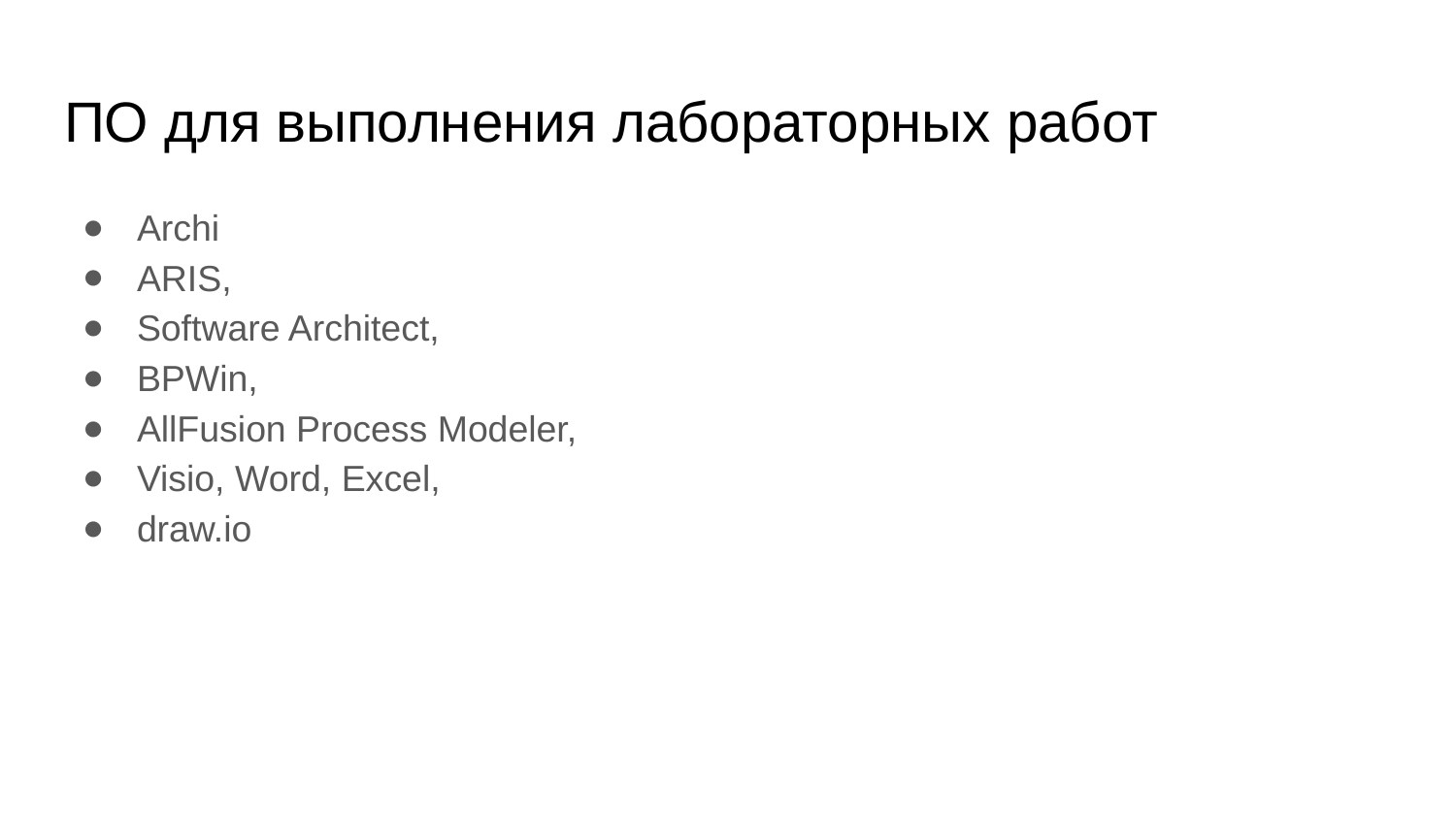

# ПО для выполнения лабораторных работ
Archi
ARIS,
Software Architeсt,
BPWin,
AllFusion Process Modeler,
Visio, Word, Excel,
draw.io